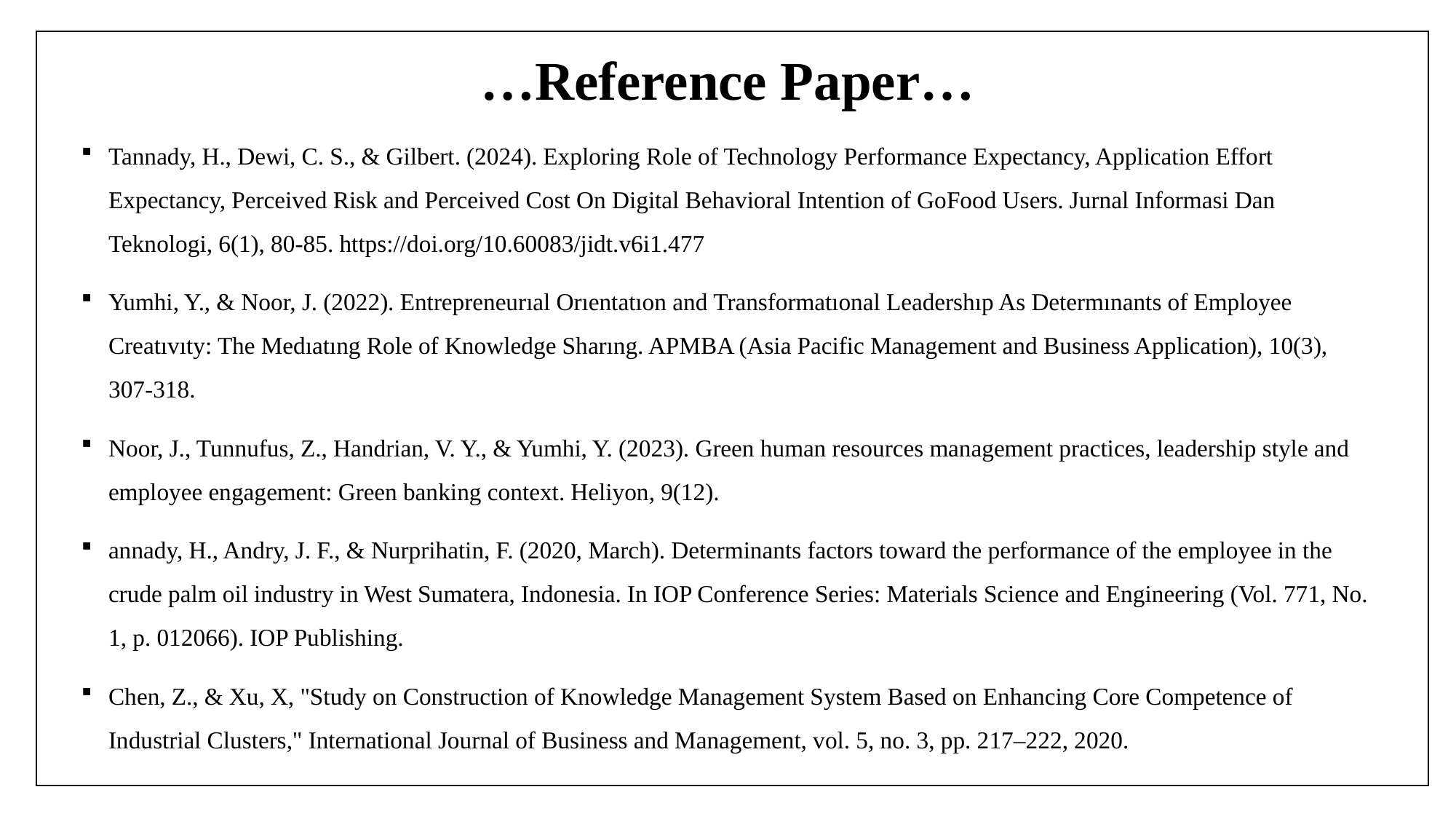

# …Reference Paper…
Tannady, H., Dewi, C. S., & Gilbert. (2024). Exploring Role of Technology Performance Expectancy, Application Effort Expectancy, Perceived Risk and Perceived Cost On Digital Behavioral Intention of GoFood Users. Jurnal Informasi Dan Teknologi, 6(1), 80-85. https://doi.org/10.60083/jidt.v6i1.477
Yumhi, Y., & Noor, J. (2022). Entrepreneurıal Orıentatıon and Transformatıonal Leadershıp As Determınants of Employee Creatıvıty: The Medıatıng Role of Knowledge Sharıng. APMBA (Asia Pacific Management and Business Application), 10(3), 307-318.
Noor, J., Tunnufus, Z., Handrian, V. Y., & Yumhi, Y. (2023). Green human resources management practices, leadership style and employee engagement: Green banking context. Heliyon, 9(12).
annady, H., Andry, J. F., & Nurprihatin, F. (2020, March). Determinants factors toward the performance of the employee in the crude palm oil industry in West Sumatera, Indonesia. In IOP Conference Series: Materials Science and Engineering (Vol. 771, No. 1, p. 012066). IOP Publishing.
Chen, Z., & Xu, X, "Study on Construction of Knowledge Management System Based on Enhancing Core Competence of Industrial Clusters," International Journal of Business and Management, vol. 5, no. 3, pp. 217–222, 2020.